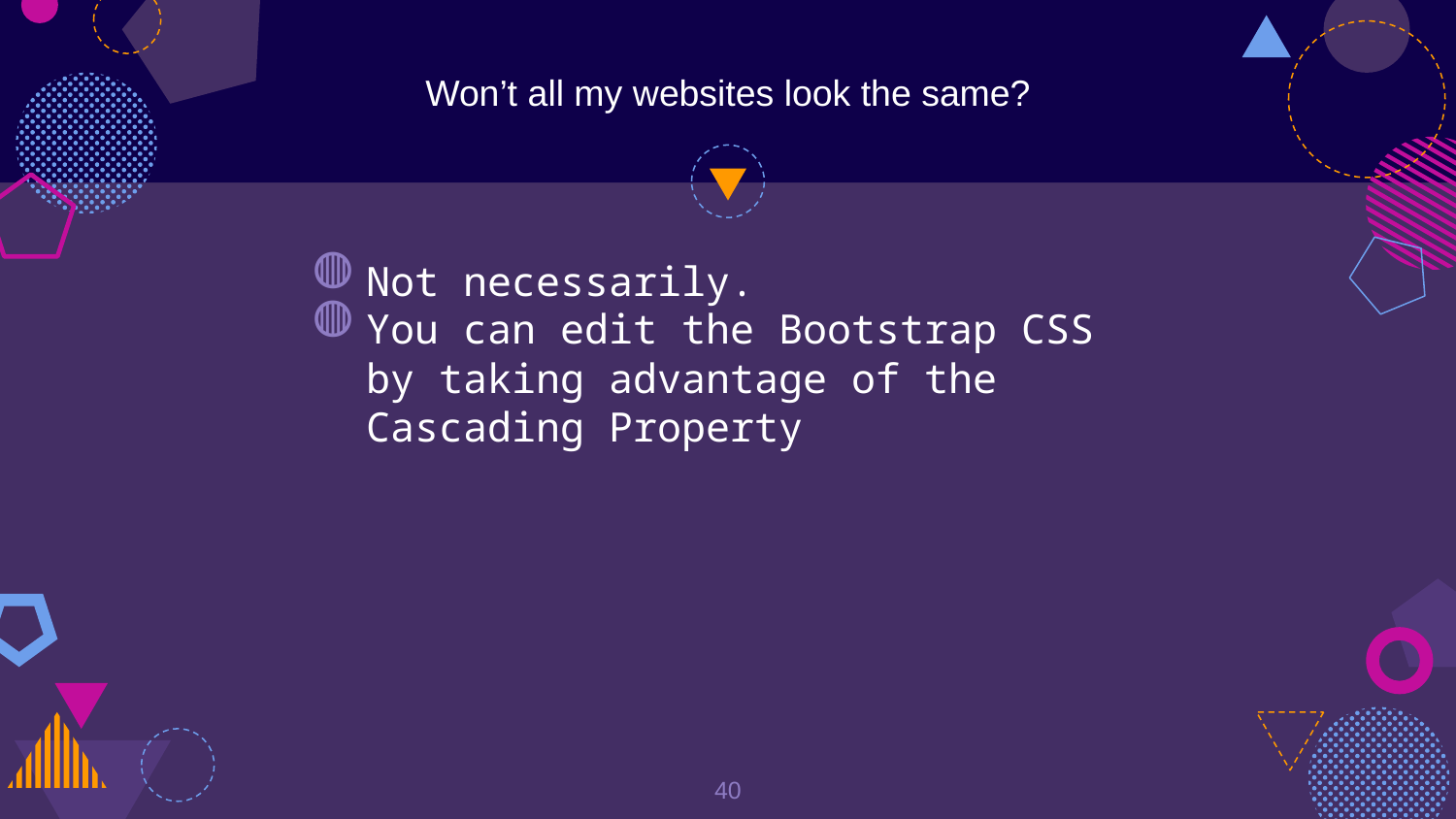

# Won’t all my websites look the same?
Not necessarily.
You can edit the Bootstrap CSS by taking advantage of the Cascading Property
40